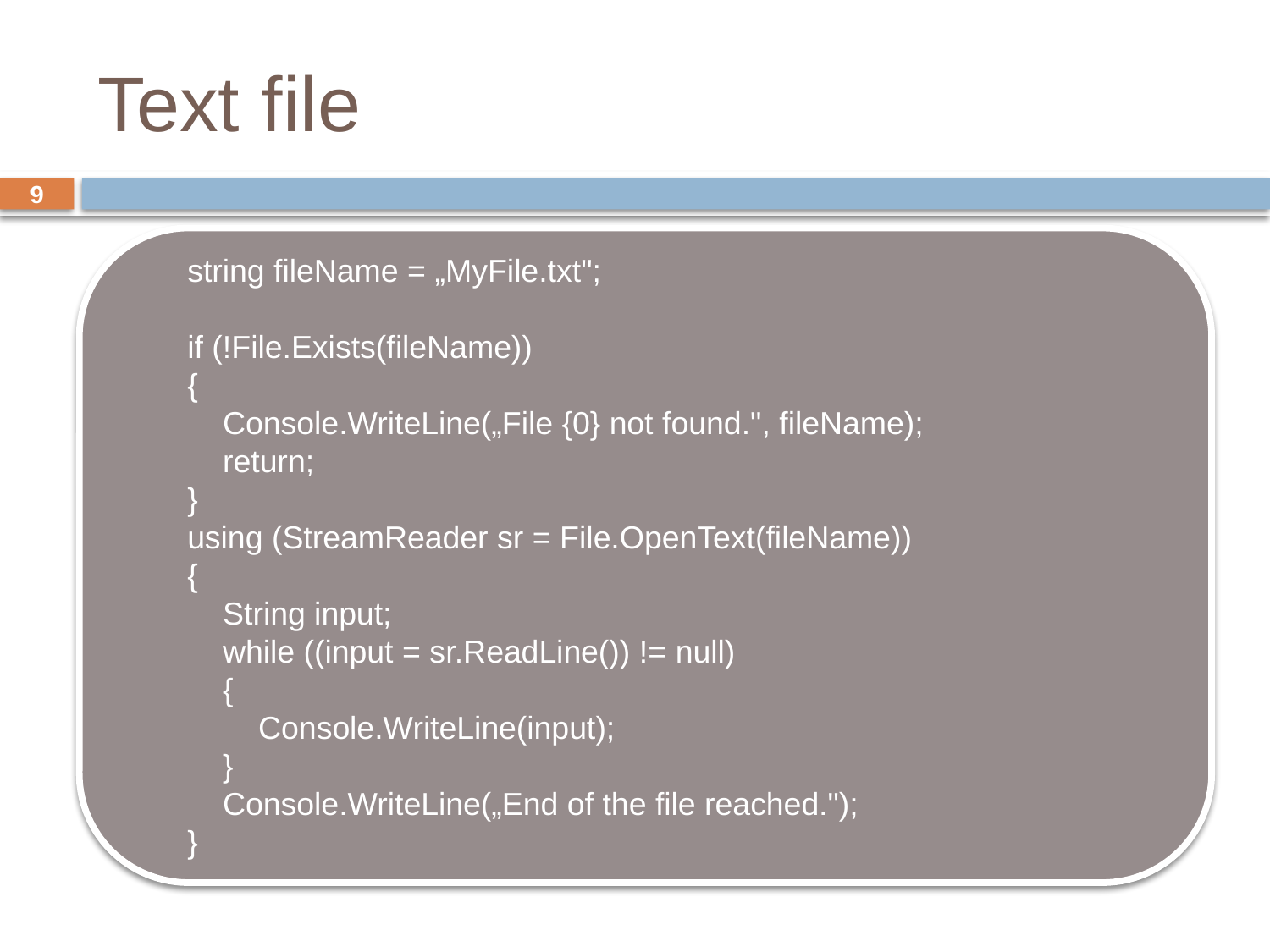

# Text file
9
string fileName = „MyFile.txt";

if (!File.Exists(fileName))
{
    Console.WriteLine(„File {0} not found.", fileName);
    return;
}
using (StreamReader sr = File.OpenText(fileName))
{
    String input;
    while ((input = sr.ReadLine()) != null)
    {
        Console.WriteLine(input);
    }
    Console.WriteLine(„End of the file reached.");
}